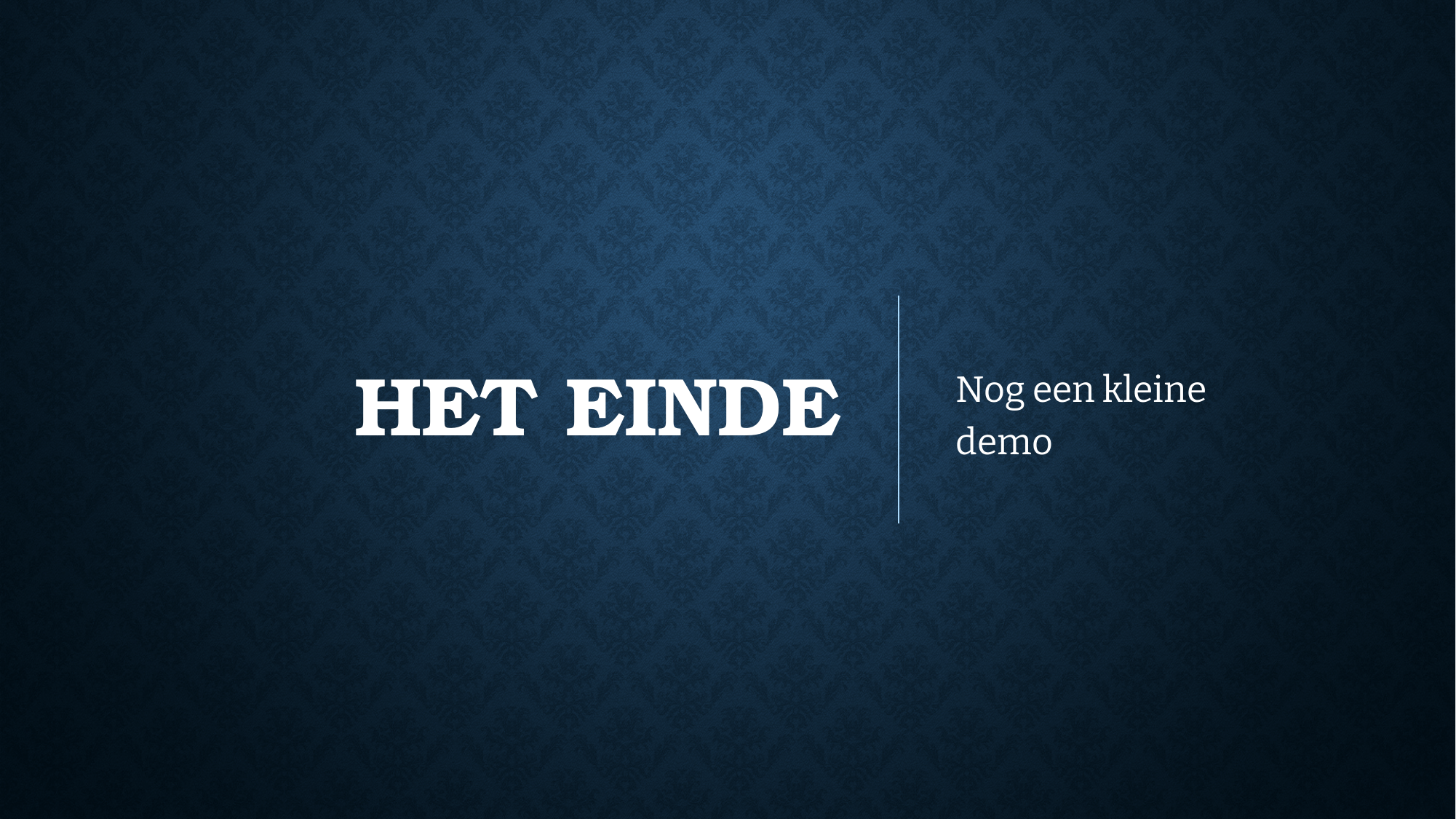

# Het Einde
Nog een kleine demo